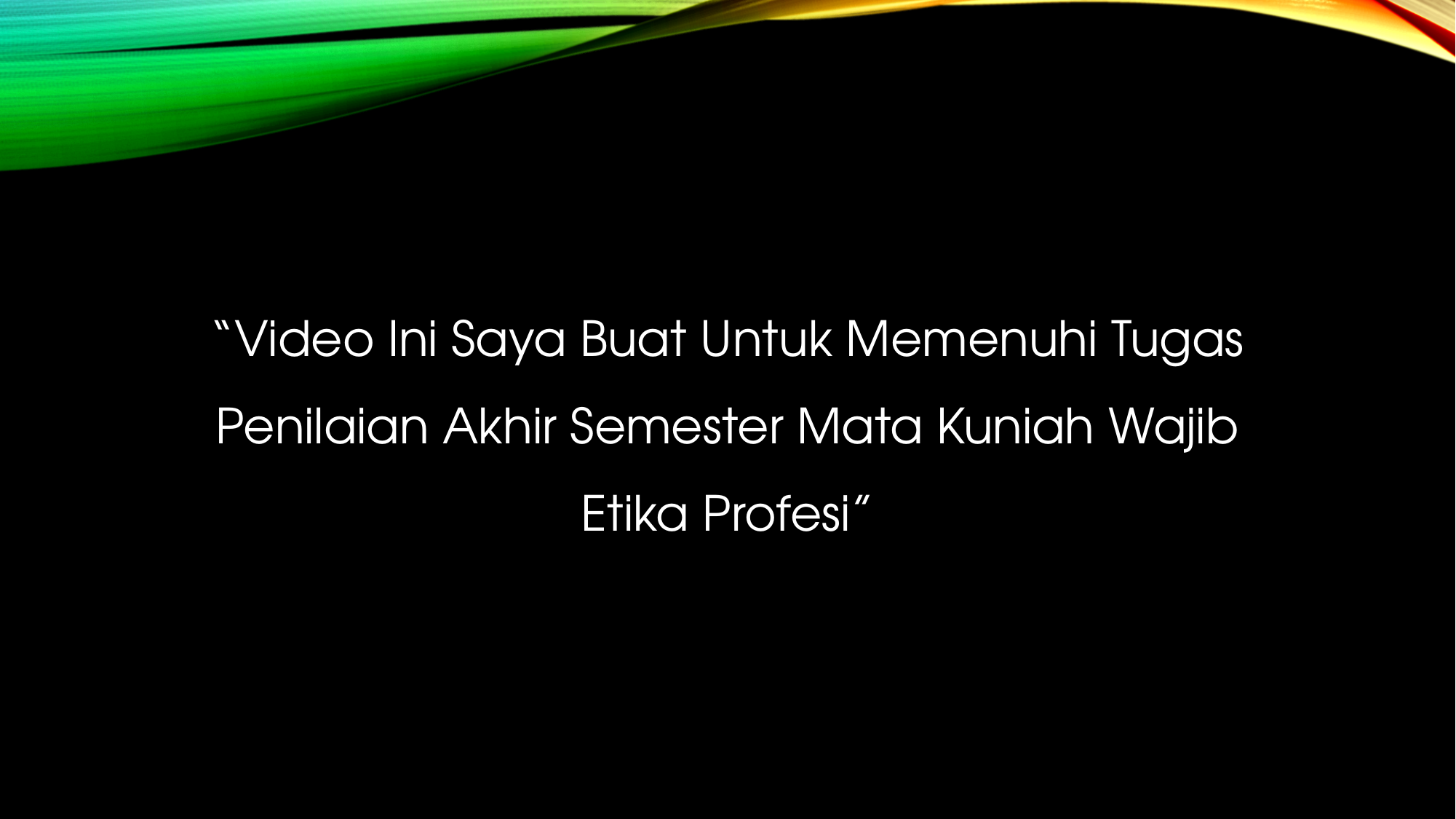

# “Video Ini Saya Buat Untuk Memenuhi Tugas Penilaian Akhir Semester Mata Kuniah Wajib Etika Profesi”